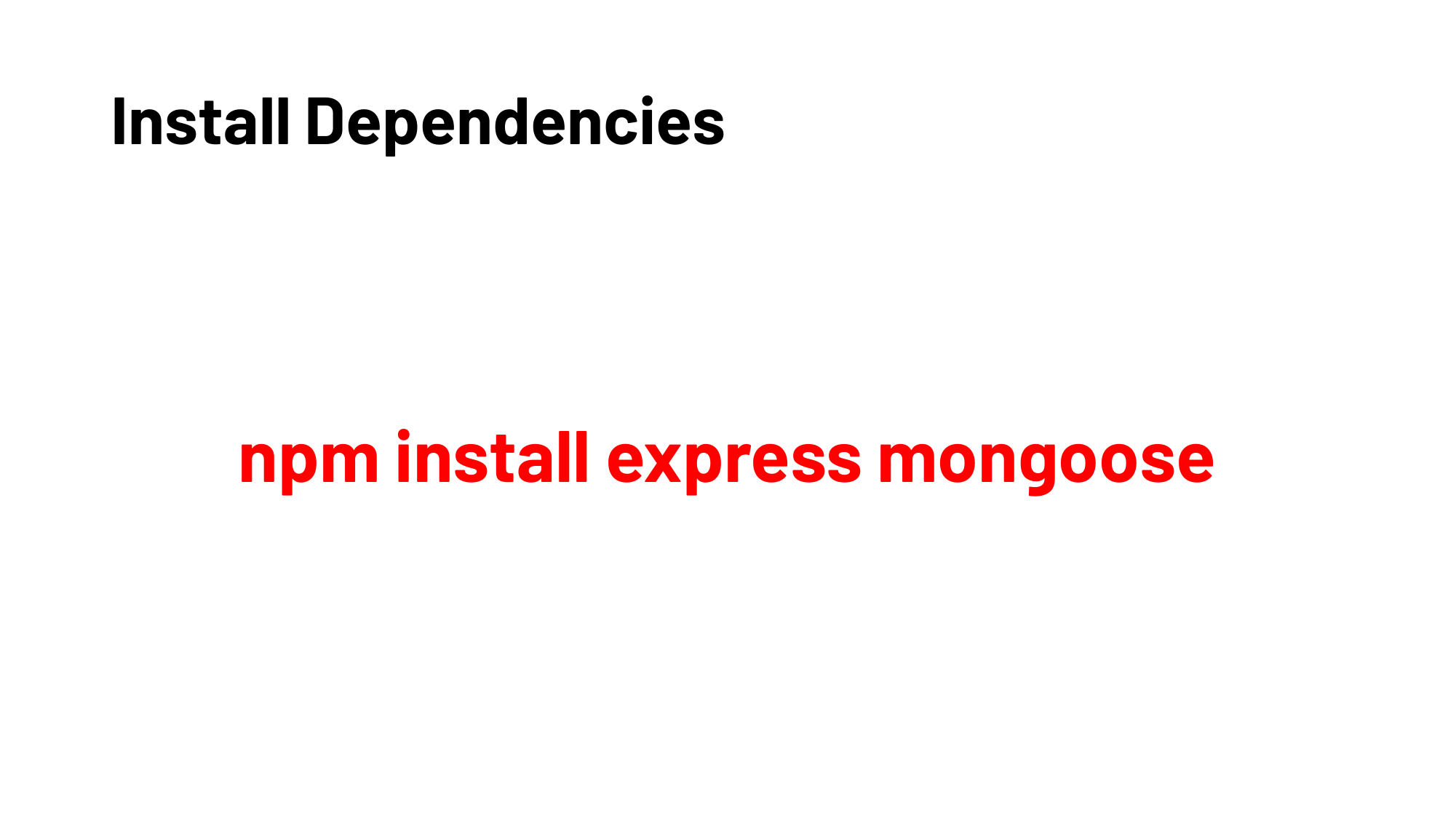

# Install Dependencies

npm install express mongoose